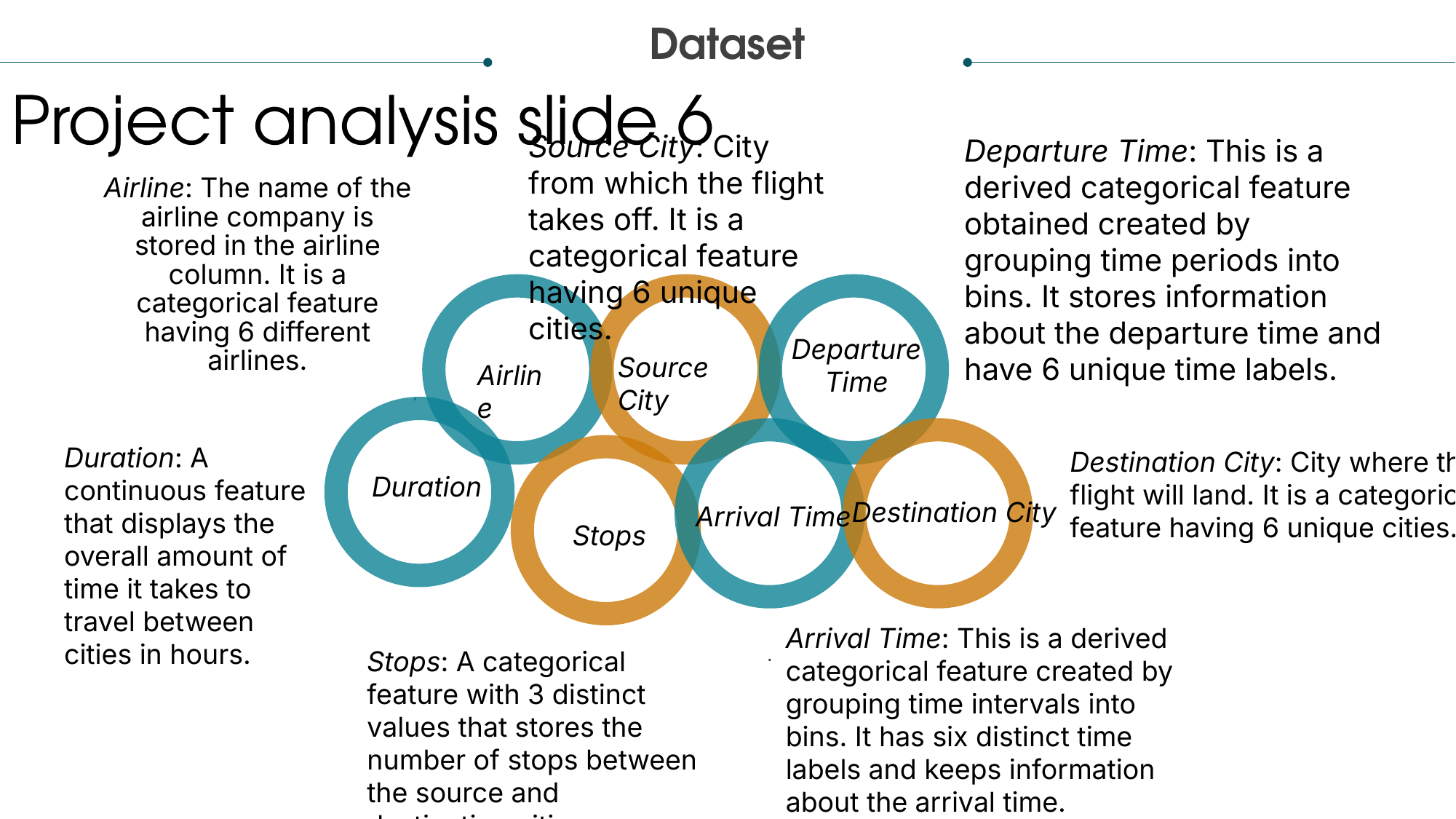

Dataset
Project analysis slide 6
Source City: City from which the flight takes off. It is a categorical feature having 6 unique cities.
Departure Time: This is a derived categorical feature obtained created by grouping time periods into bins. It stores information about the departure time and have 6 unique time labels.
Airline: The name of the airline company is stored in the airline column. It is a categorical feature having 6 different airlines.
.

Departure Time
Source City
Airline

Duration: A continuous feature that displays the overall amount of time it takes to travel between cities in hours.

Destination City: City where the flight will land. It is a categorical feature having 6 unique cities.
Duration
Destination City
Arrival Time
Stops
Arrival Time: This is a derived categorical feature created by grouping time intervals into bins. It has six distinct time labels and keeps information about the arrival time.
.
.
Stops: A categorical feature with 3 distinct values that stores the number of stops between the source and destination cities.